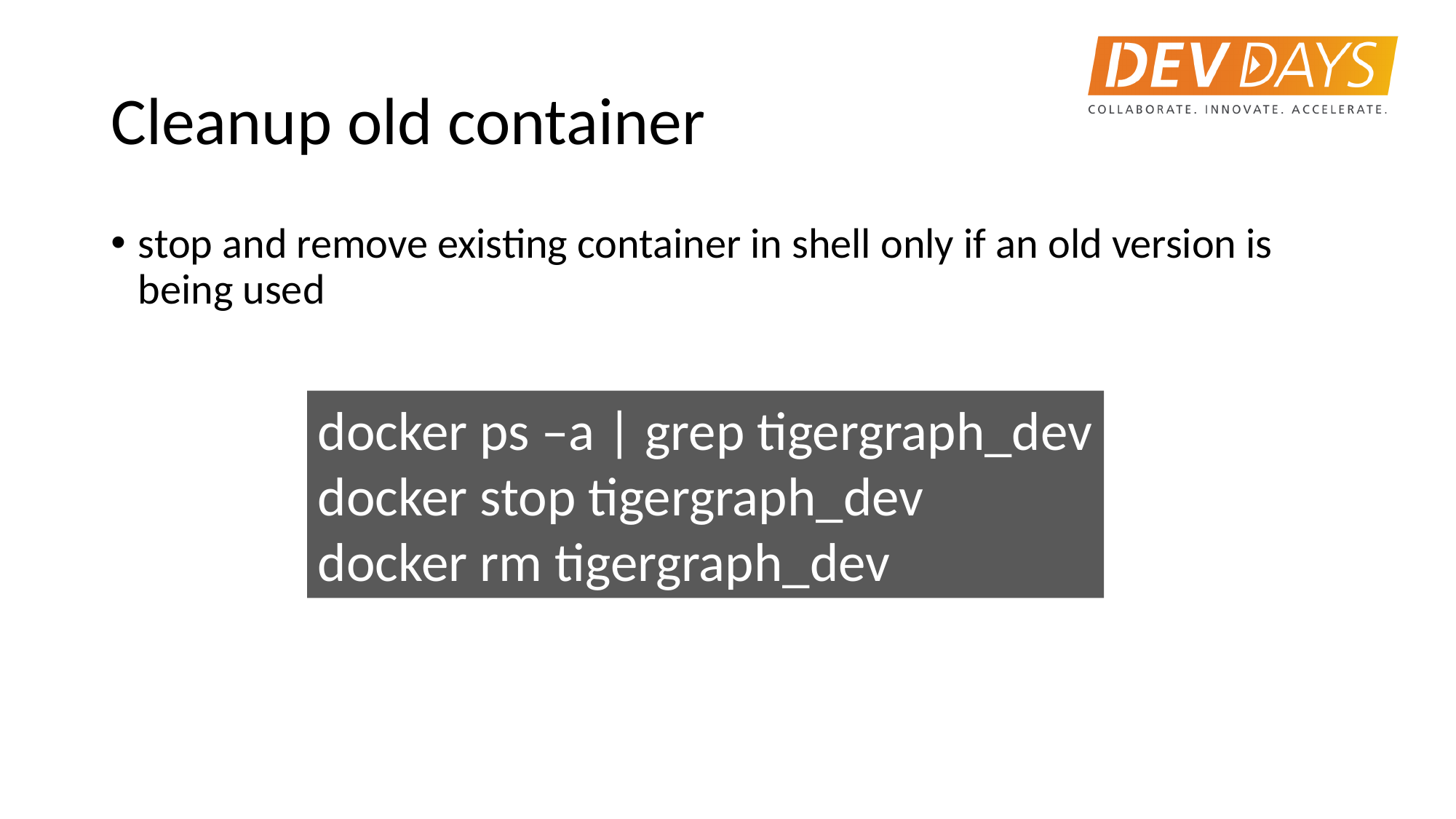

# Cleanup old container
stop and remove existing container in shell only if an old version is being used
docker ps –a | grep tigergraph_dev
docker stop tigergraph_dev
docker rm tigergraph_dev